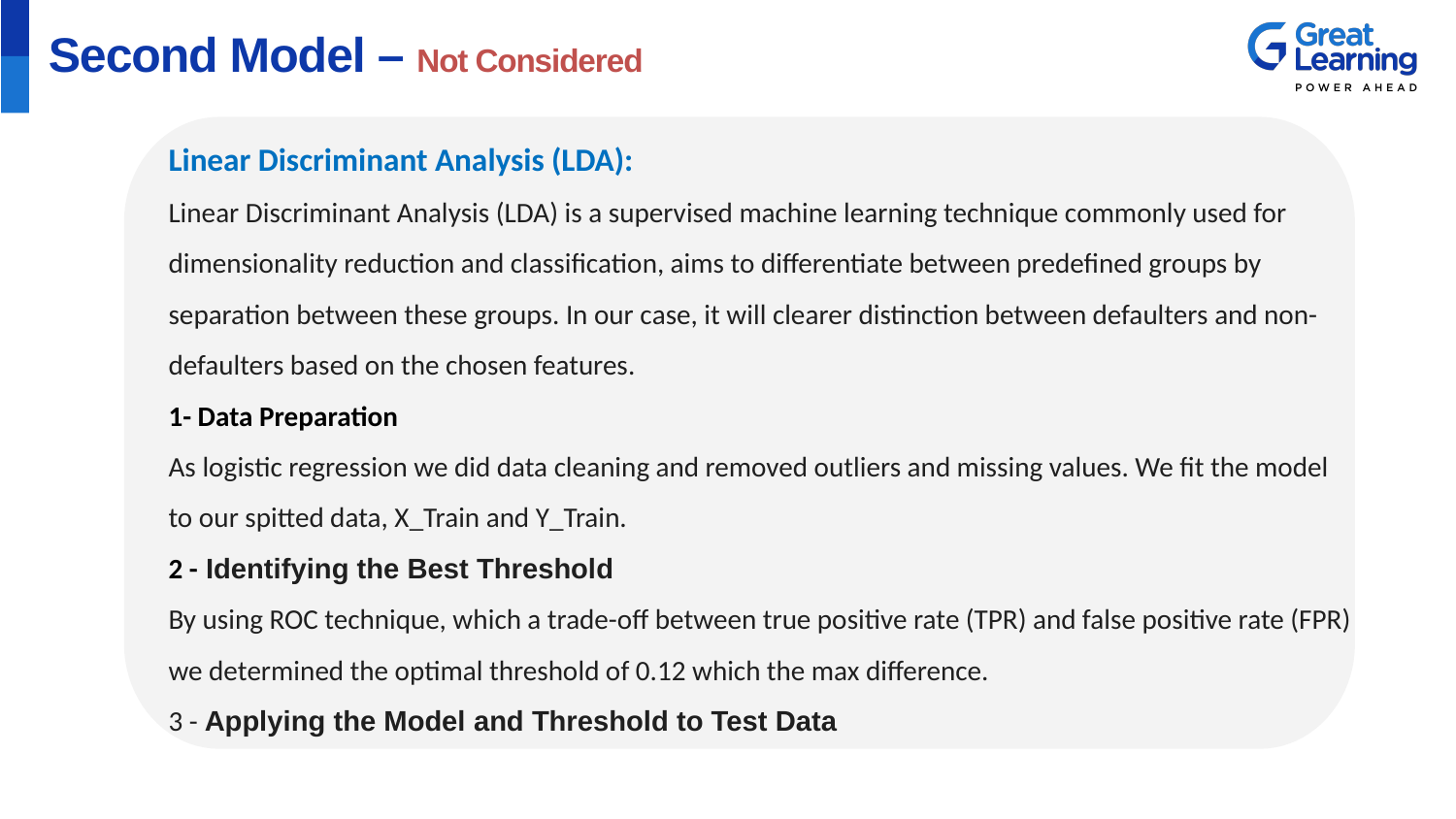

# Second Model – Not Considered

Linear Discriminant Analysis (LDA):
Linear Discriminant Analysis (LDA) is a supervised machine learning technique commonly used for dimensionality reduction and classification, aims to differentiate between predefined groups by separation between these groups. In our case, it will clearer distinction between defaulters and non-defaulters based on the chosen features.
1- Data Preparation
As logistic regression we did data cleaning and removed outliers and missing values. We fit the model to our spitted data, X_Train and Y_Train.
2 - Identifying the Best Threshold
By using ROC technique, which a trade-off between true positive rate (TPR) and false positive rate (FPR) we determined the optimal threshold of 0.12 which the max difference.
3 - Applying the Model and Threshold to Test Data